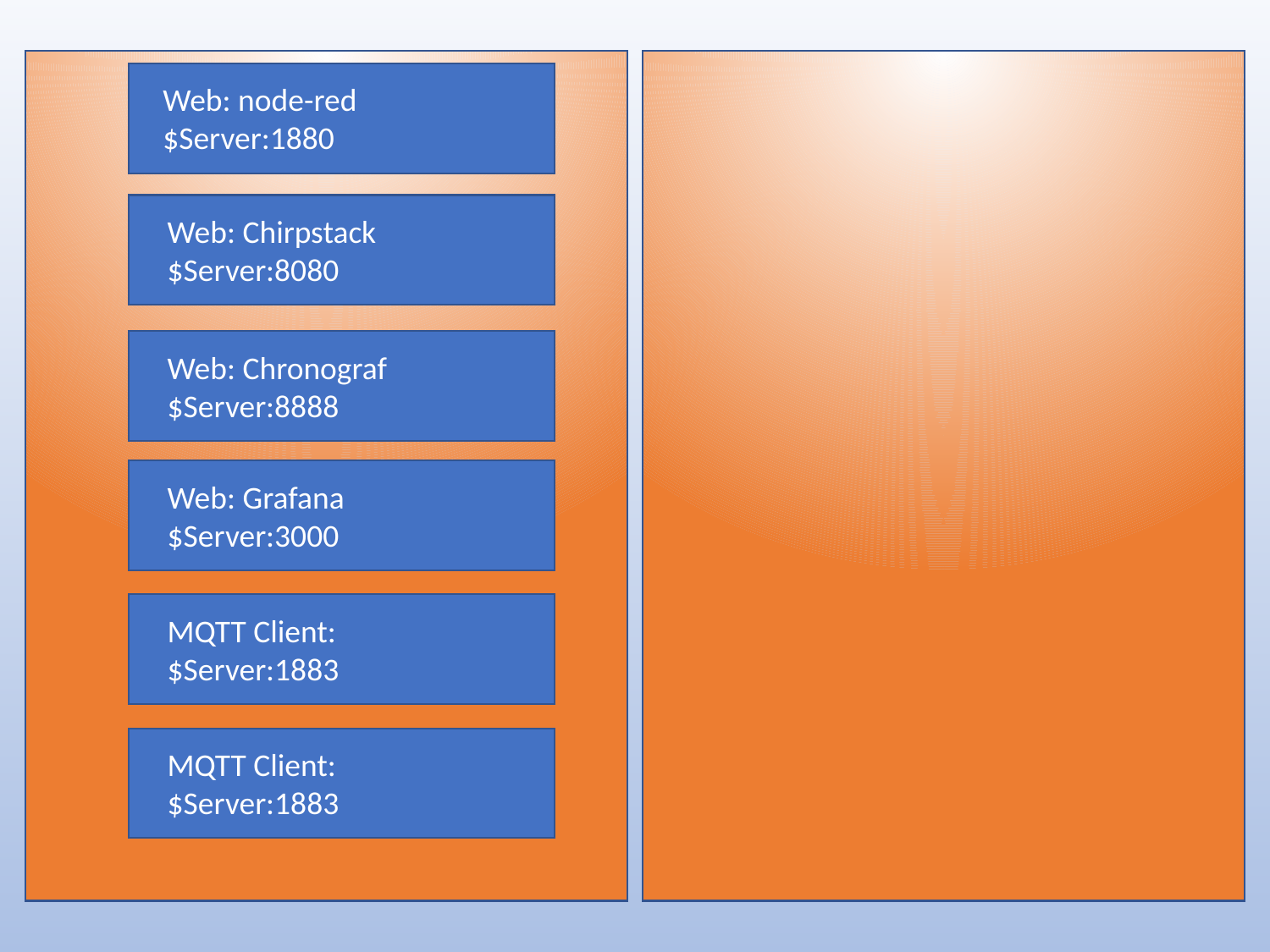

Web: node-red
$Server:1880

Web: Chirpstack
$Server:8080

Web: Chronograf
$Server:8888

Web: Grafana
$Server:3000

MQTT Client:
$Server:1883

MQTT Client:
$Server:1883